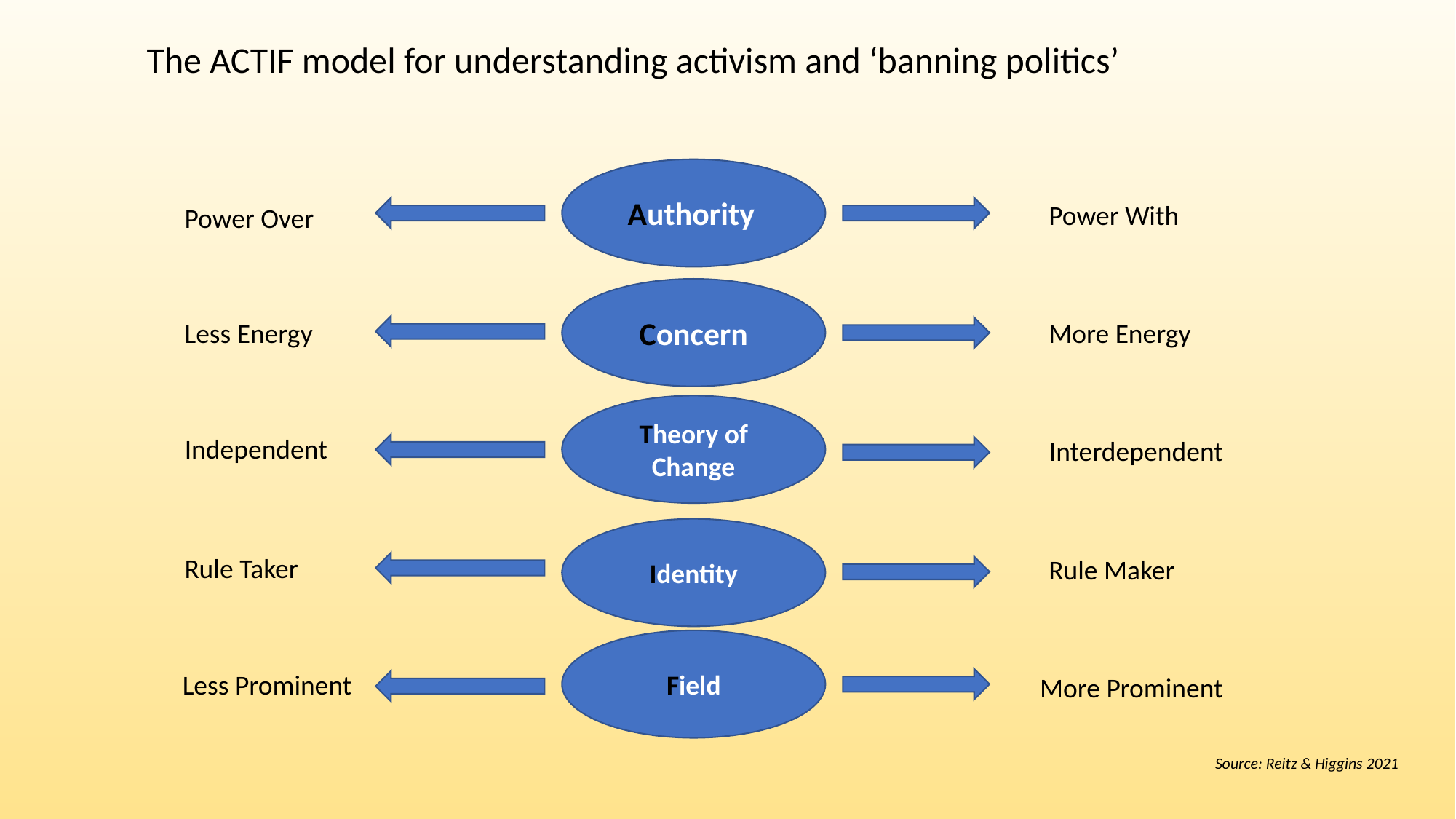

The ACTIF model for understanding activism and ‘banning politics’
Authority
Power With
Power Over

Concern
More Energy
Less Energy

Theory of Change
Independent
Interdependent

Identity
Rule Taker
Rule Maker

Field
Less Prominent
More Prominent

Source: Reitz & Higgins 2021